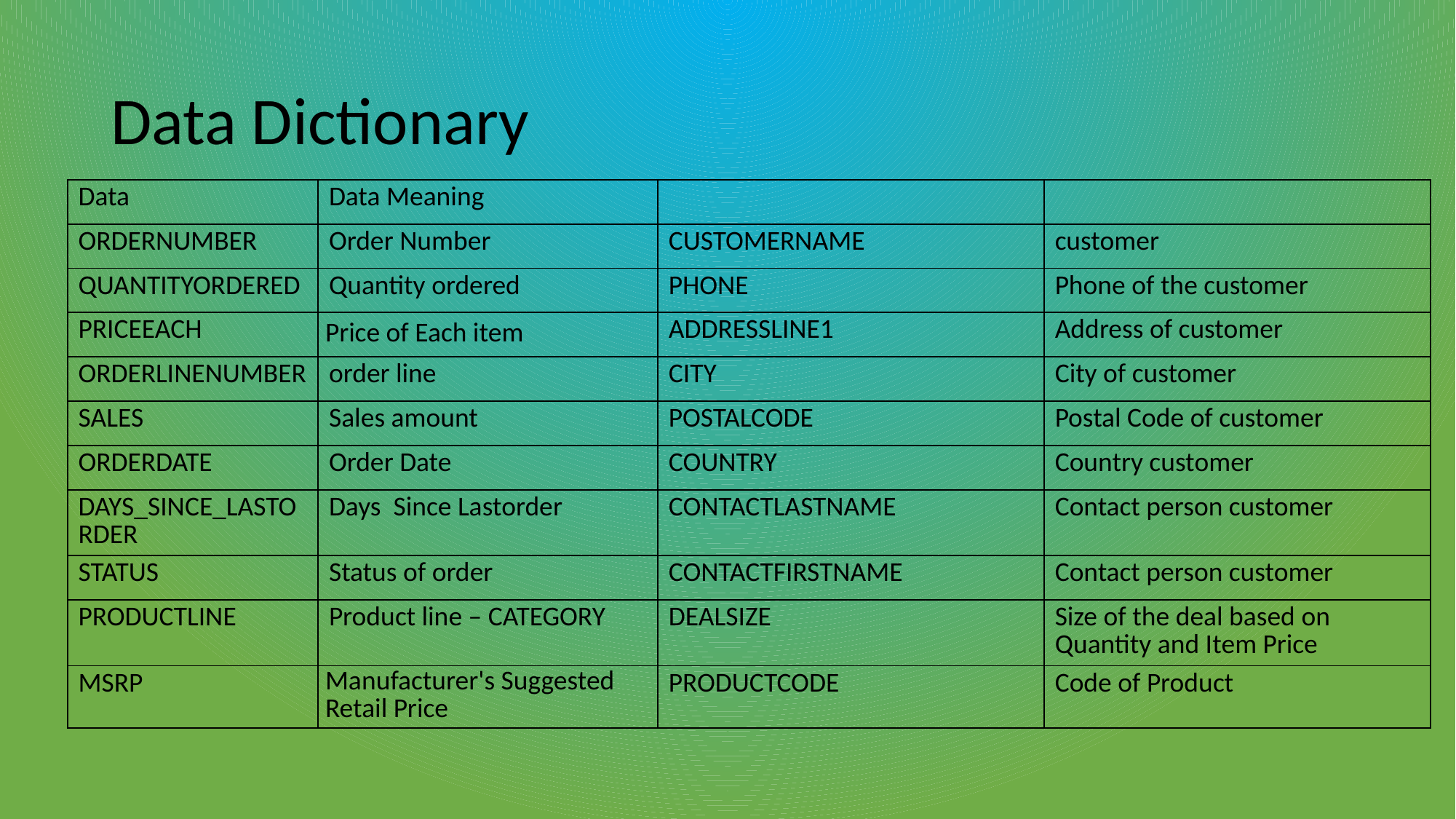

# Data Dictionary
| Data | Data Meaning |  |  |
| --- | --- | --- | --- |
| ORDERNUMBER | Order Number | CUSTOMERNAME | customer |
| QUANTITYORDERED | Quantity ordered | PHONE | Phone of the customer |
| PRICEEACH | Price of Each item | ADDRESSLINE1 | Address of customer |
| ORDERLINENUMBER | order line | CITY | City of customer |
| SALES | Sales amount | POSTALCODE | Postal Code of customer |
| ORDERDATE | Order Date | COUNTRY | Country customer |
| DAYS\_SINCE\_LASTORDER | Days Since Lastorder | CONTACTLASTNAME | Contact person customer |
| STATUS | Status of order | CONTACTFIRSTNAME | Contact person customer |
| PRODUCTLINE | Product line – CATEGORY | DEALSIZE | Size of the deal based on Quantity and Item Price |
| MSRP | Manufacturer's Suggested Retail Price | PRODUCTCODE | Code of Product |